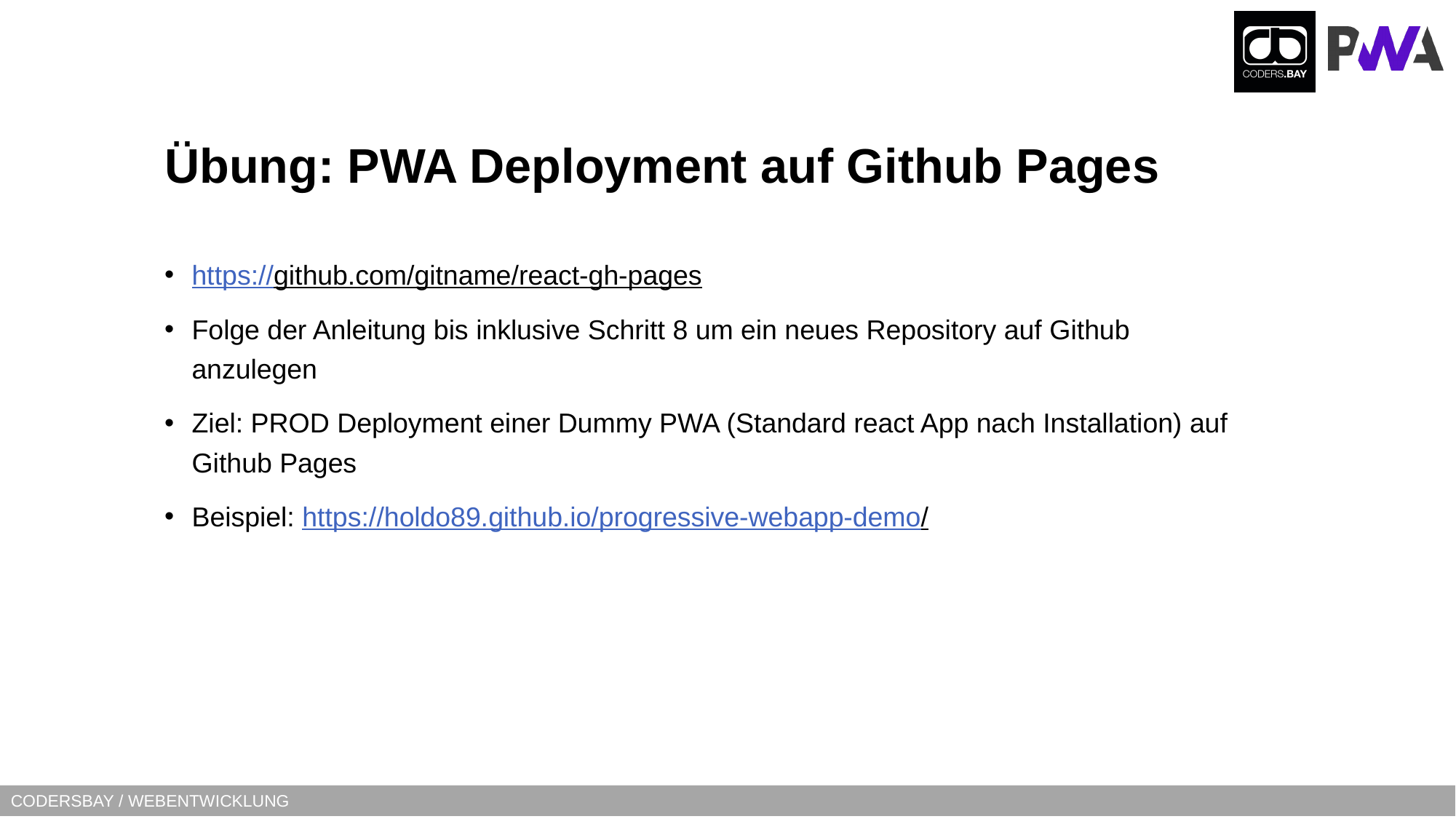

# Übung: PWA Deployment auf Github Pages
https://github.com/gitname/react-gh-pages
Folge der Anleitung bis inklusive Schritt 8 um ein neues Repository auf Github anzulegen
Ziel: PROD Deployment einer Dummy PWA (Standard react App nach Installation) auf Github Pages
Beispiel: https://holdo89.github.io/progressive-webapp-demo/